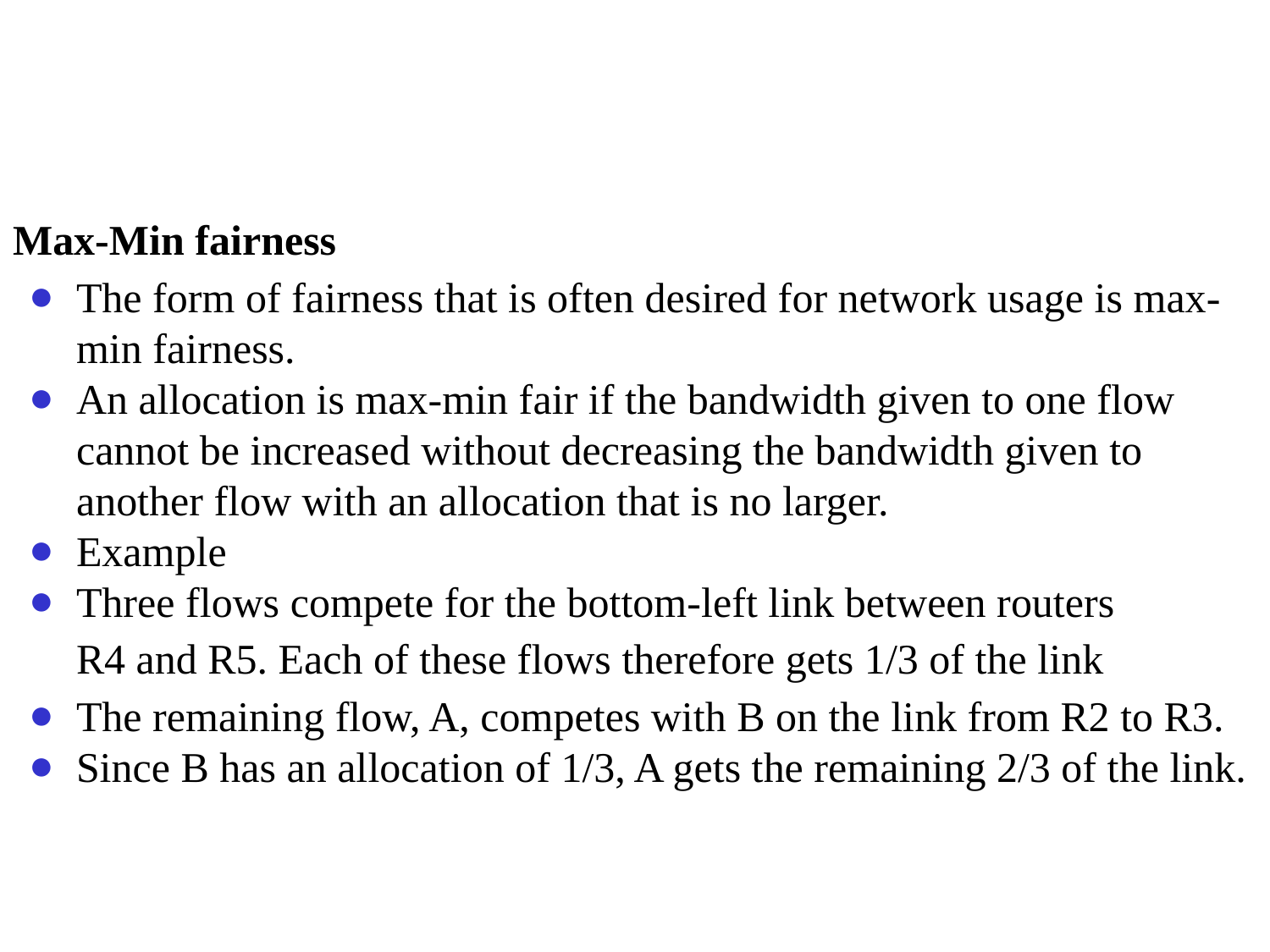

#
Max-Min fairness
The form of fairness that is often desired for network usage is max-min fairness.
An allocation is max-min fair if the bandwidth given to one flow cannot be increased without decreasing the bandwidth given to another flow with an allocation that is no larger.
Example
Three flows compete for the bottom-left link between routers
R4 and R5. Each of these flows therefore gets 1/3 of the link
The remaining flow, A, competes with B on the link from R2 to R3.
Since B has an allocation of 1/3, A gets the remaining 2/3 of the link.